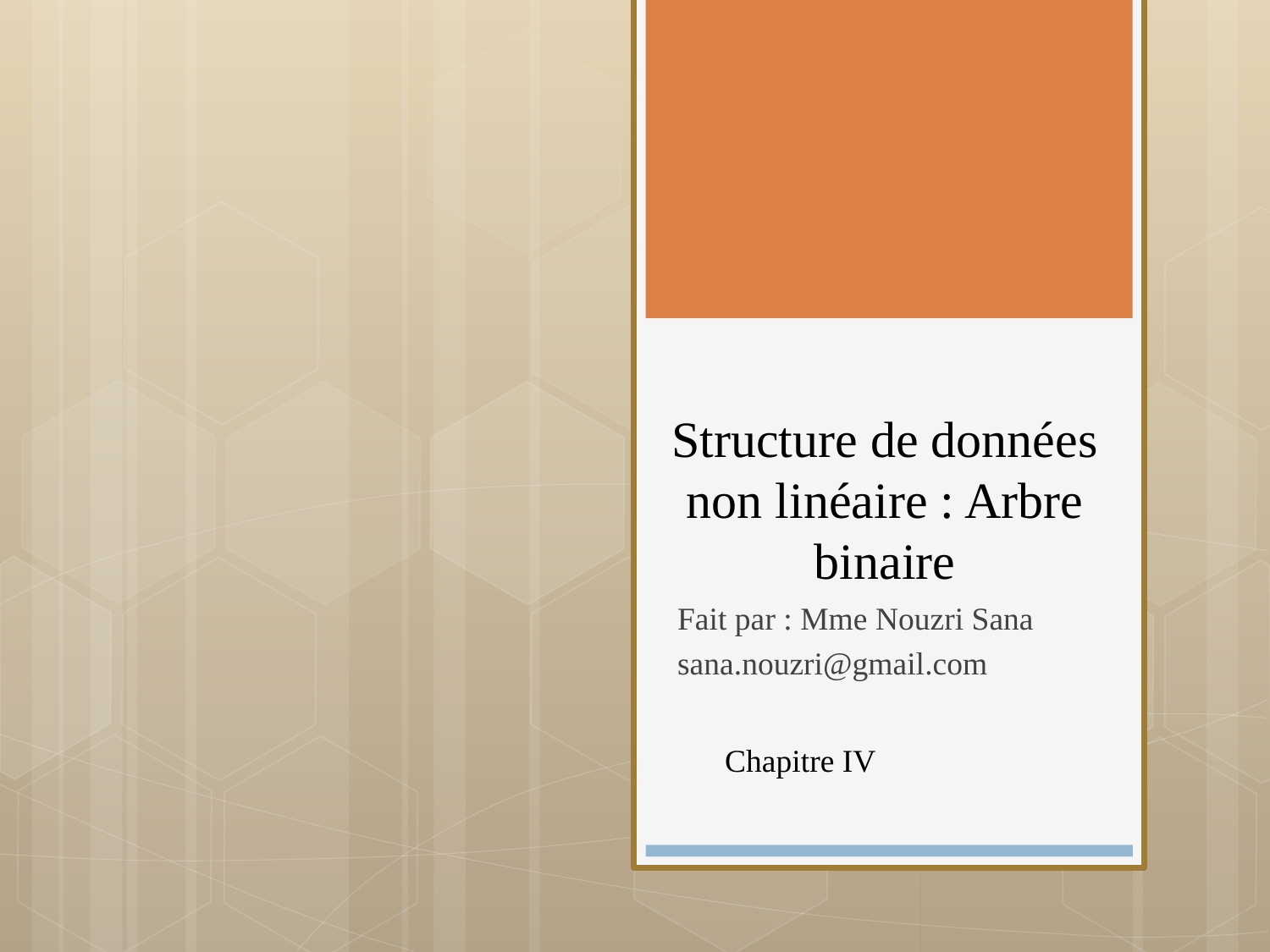

# Structure de données non linéaire : Arbre binaire
Fait par : Mme Nouzri Sana
sana.nouzri@gmail.com
Chapitre IV